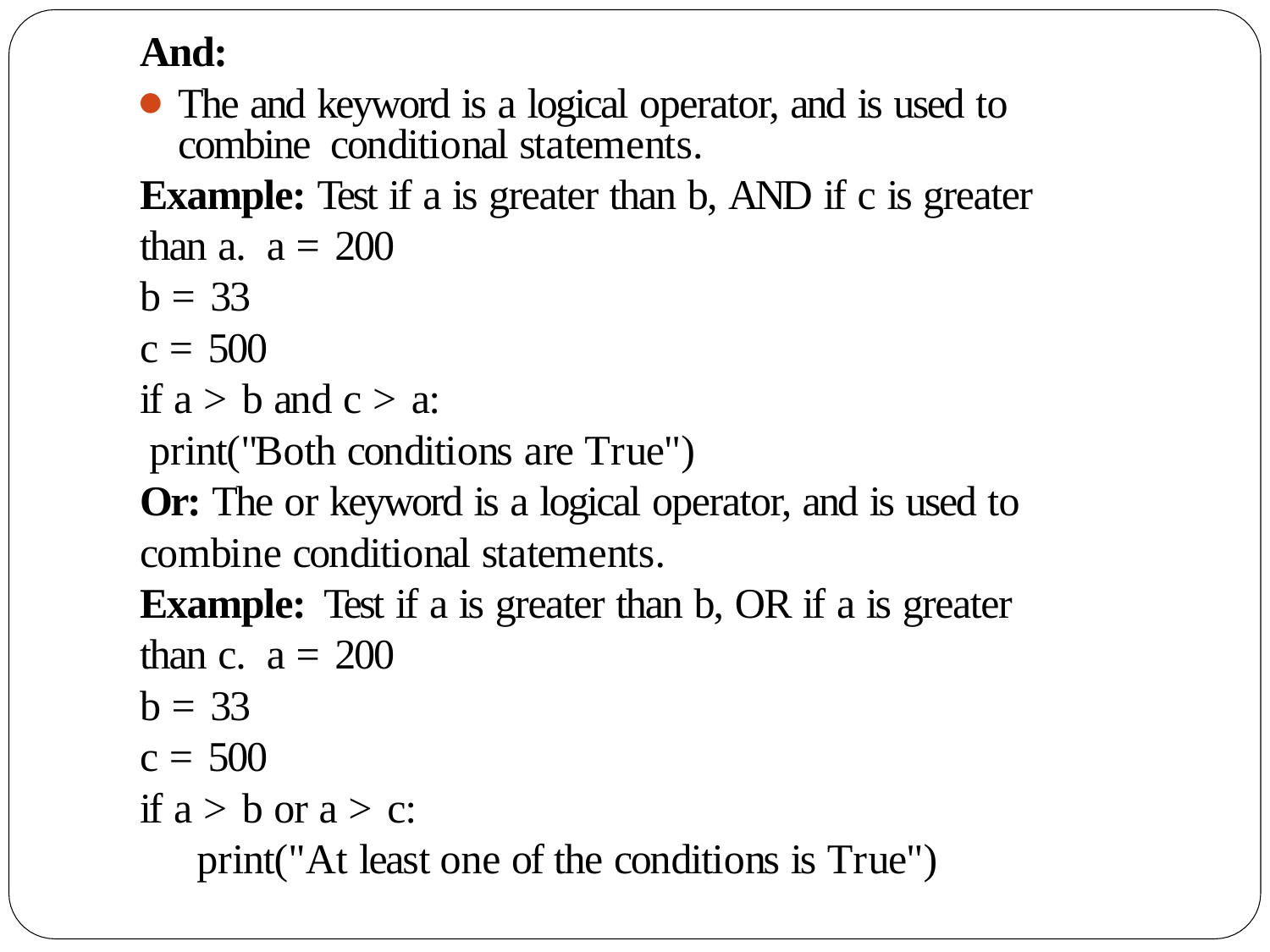

And:
The and keyword is a logical operator, and is used to combine  conditional statements.
Example: Test if a is greater than b, AND if c is greater than a.  a = 200
b = 33
c = 500
if a > b and c > a:
print("Both conditions are True")
Or: The or keyword is a logical operator, and is used to
combine conditional statements.
Example: Test if a is greater than b, OR if a is greater than c.  a = 200
b = 33
c = 500
if a > b or a > c:
print("At least one of the conditions is True")